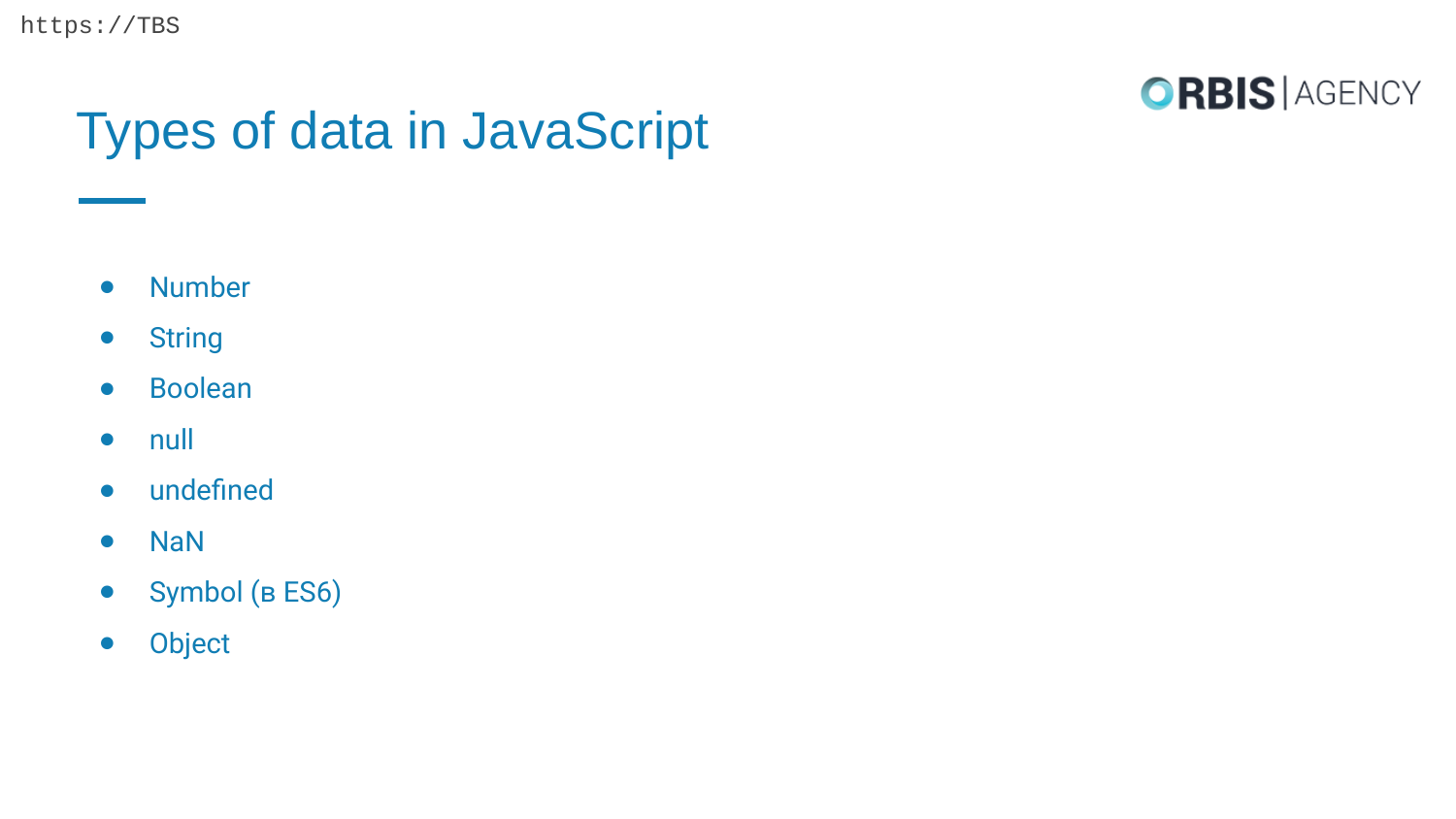

# Types of data in JavaScript
Number
String
Boolean
null
undefined
NaN
Symbol (в ES6)
Object